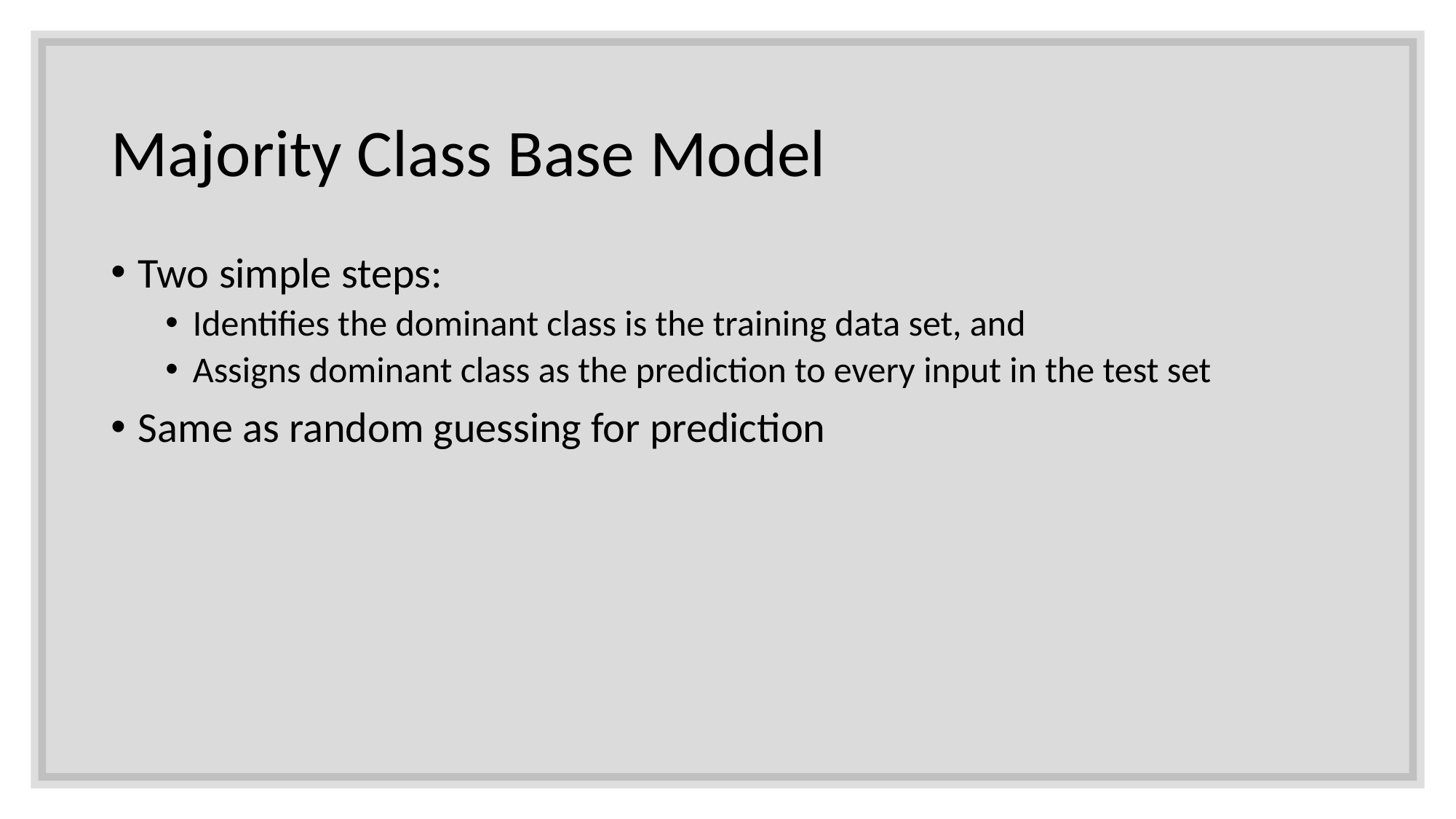

# Majority Class Base Model
Two simple steps:
Identifies the dominant class is the training data set, and
Assigns dominant class as the prediction to every input in the test set
Same as random guessing for prediction